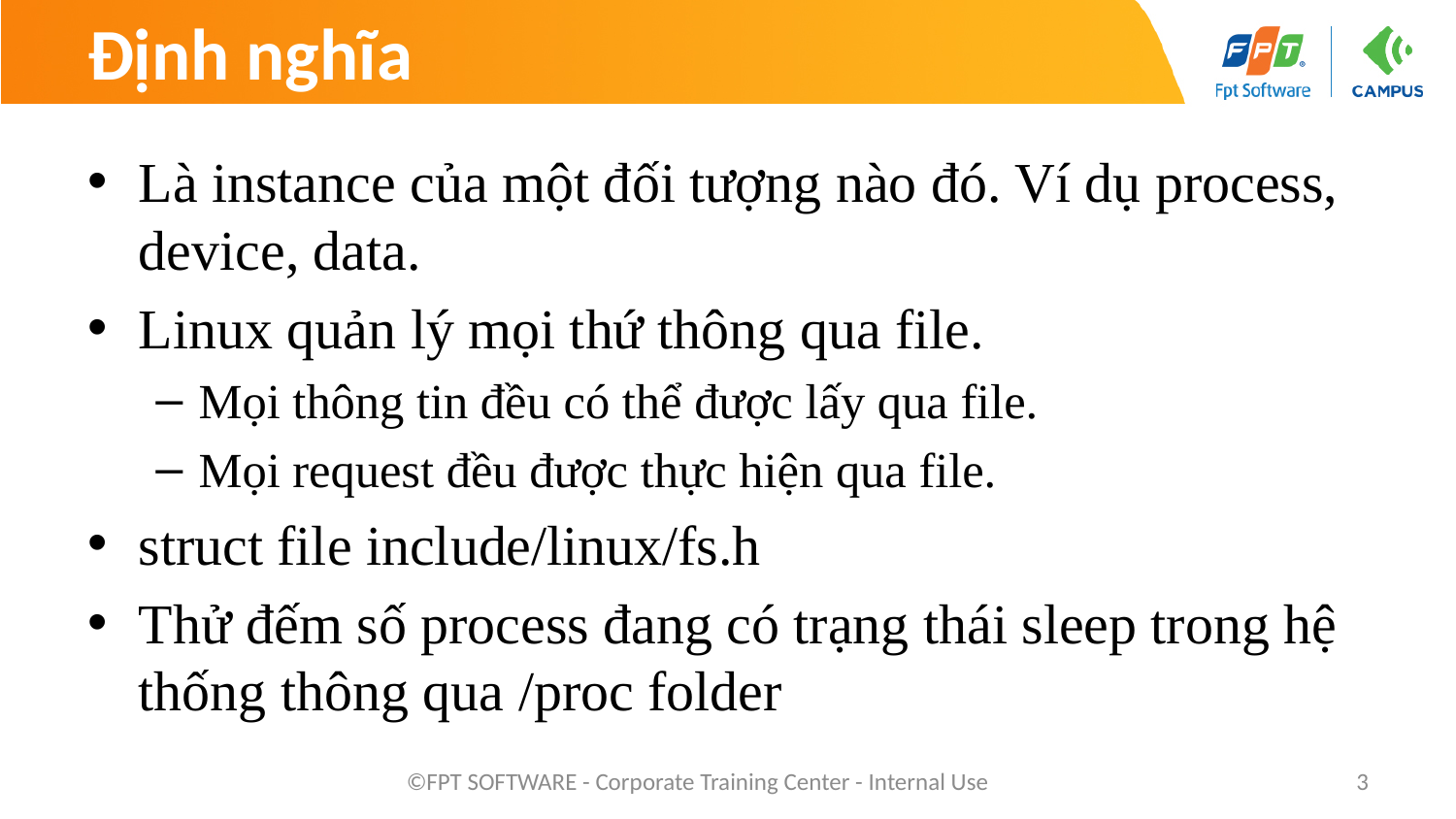

# Định nghĩa
Là instance của một đối tượng nào đó. Ví dụ process, device, data.
Linux quản lý mọi thứ thông qua file.
Mọi thông tin đều có thể được lấy qua file.
Mọi request đều được thực hiện qua file.
struct file include/linux/fs.h
Thử đếm số process đang có trạng thái sleep trong hệ thống thông qua /proc folder
©FPT SOFTWARE - Corporate Training Center - Internal Use
3